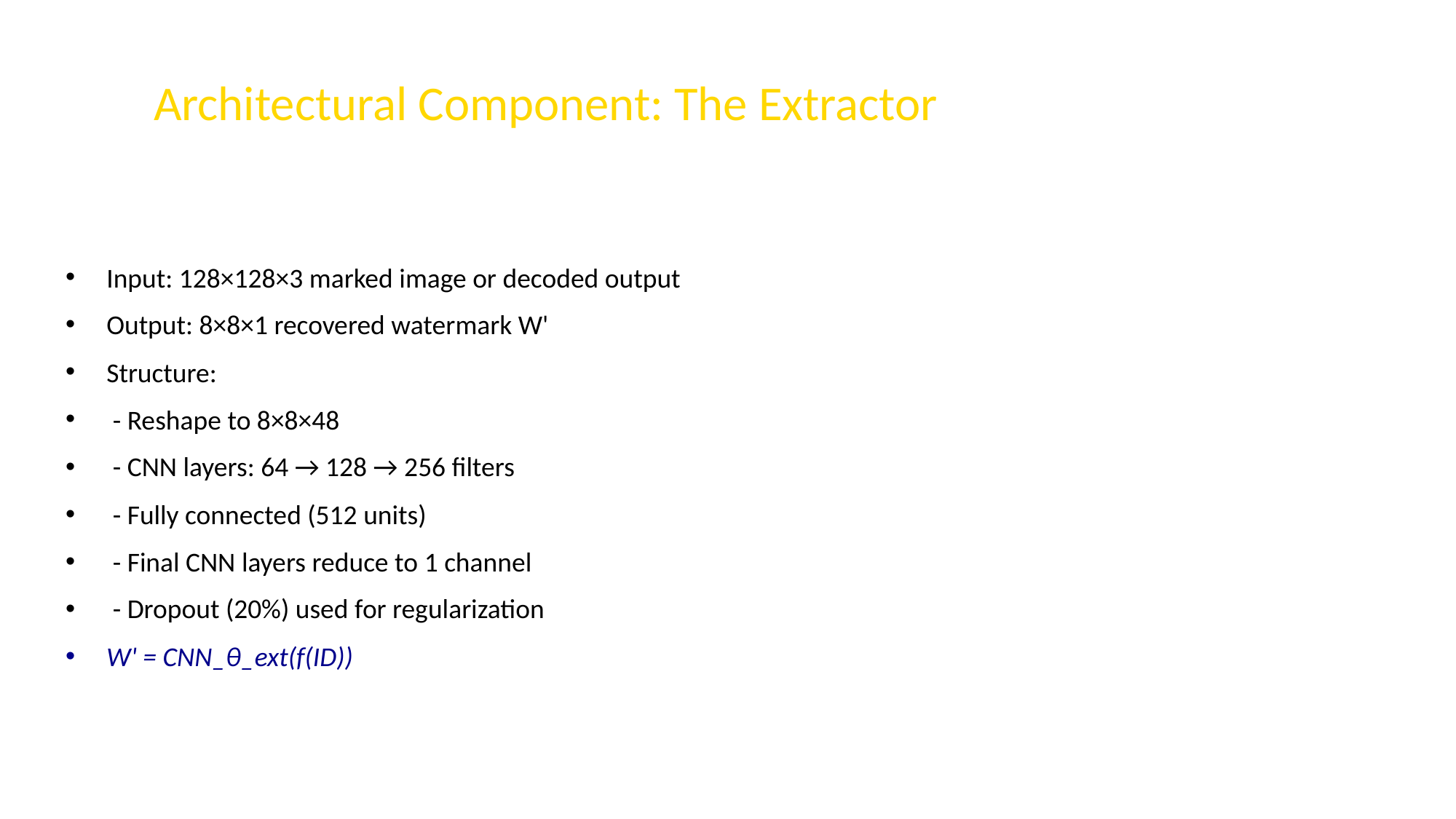

# Architectural Component: The Extractor

Input: 128×128×3 marked image or decoded output
Output: 8×8×1 recovered watermark W'
Structure:
 - Reshape to 8×8×48
 - CNN layers: 64 → 128 → 256 filters
 - Fully connected (512 units)
 - Final CNN layers reduce to 1 channel
 - Dropout (20%) used for regularization
W' = CNN_θ_ext(f(ID))